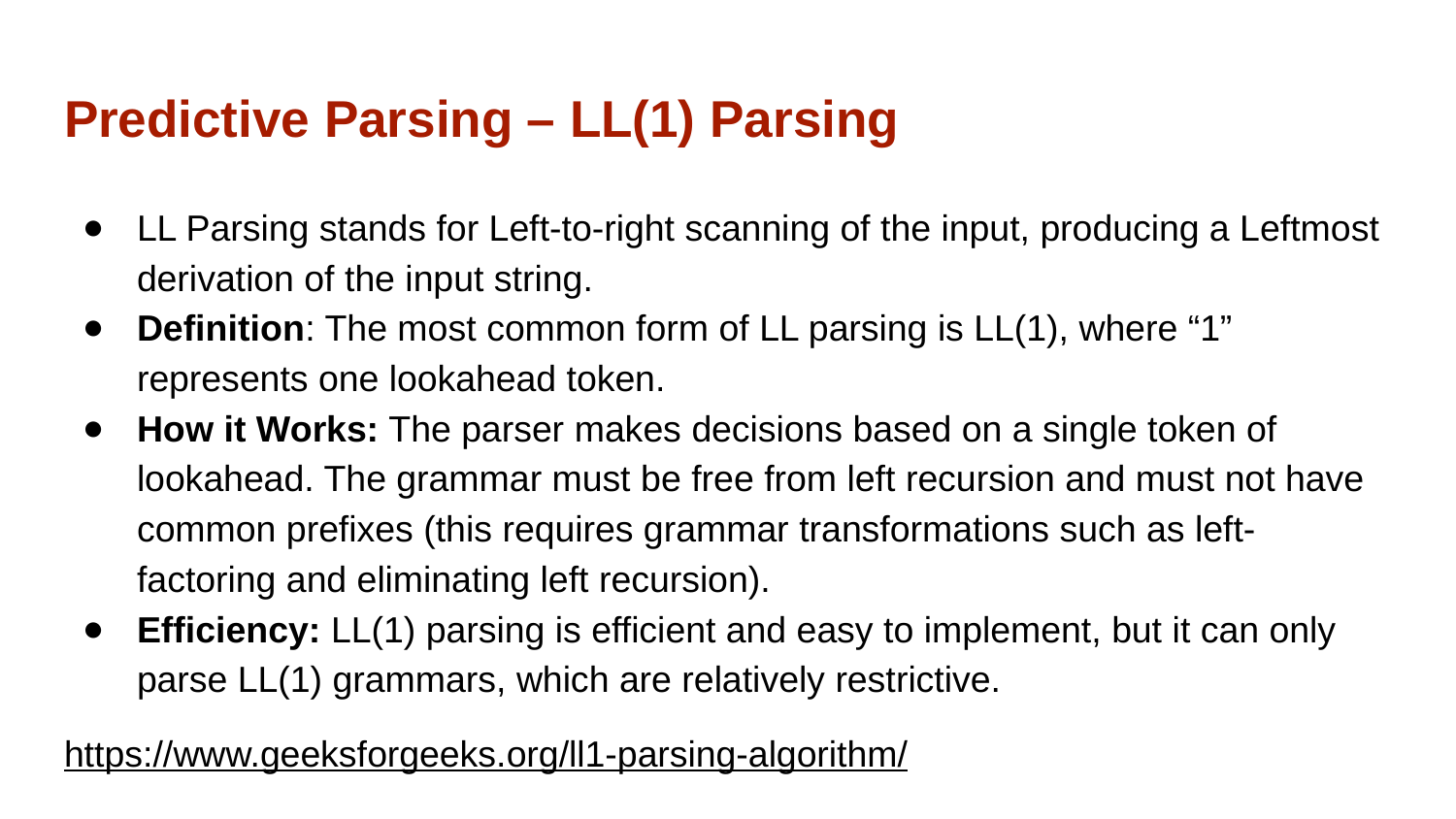

# Predictive Parsing – LL(1) Parsing
LL Parsing stands for Left-to-right scanning of the input, producing a Leftmost derivation of the input string.
Definition: The most common form of LL parsing is LL(1), where “1” represents one lookahead token.
How it Works: The parser makes decisions based on a single token of lookahead. The grammar must be free from left recursion and must not have common prefixes (this requires grammar transformations such as left-factoring and eliminating left recursion).
Efficiency: LL(1) parsing is efficient and easy to implement, but it can only parse LL(1) grammars, which are relatively restrictive.
https://www.geeksforgeeks.org/ll1-parsing-algorithm/